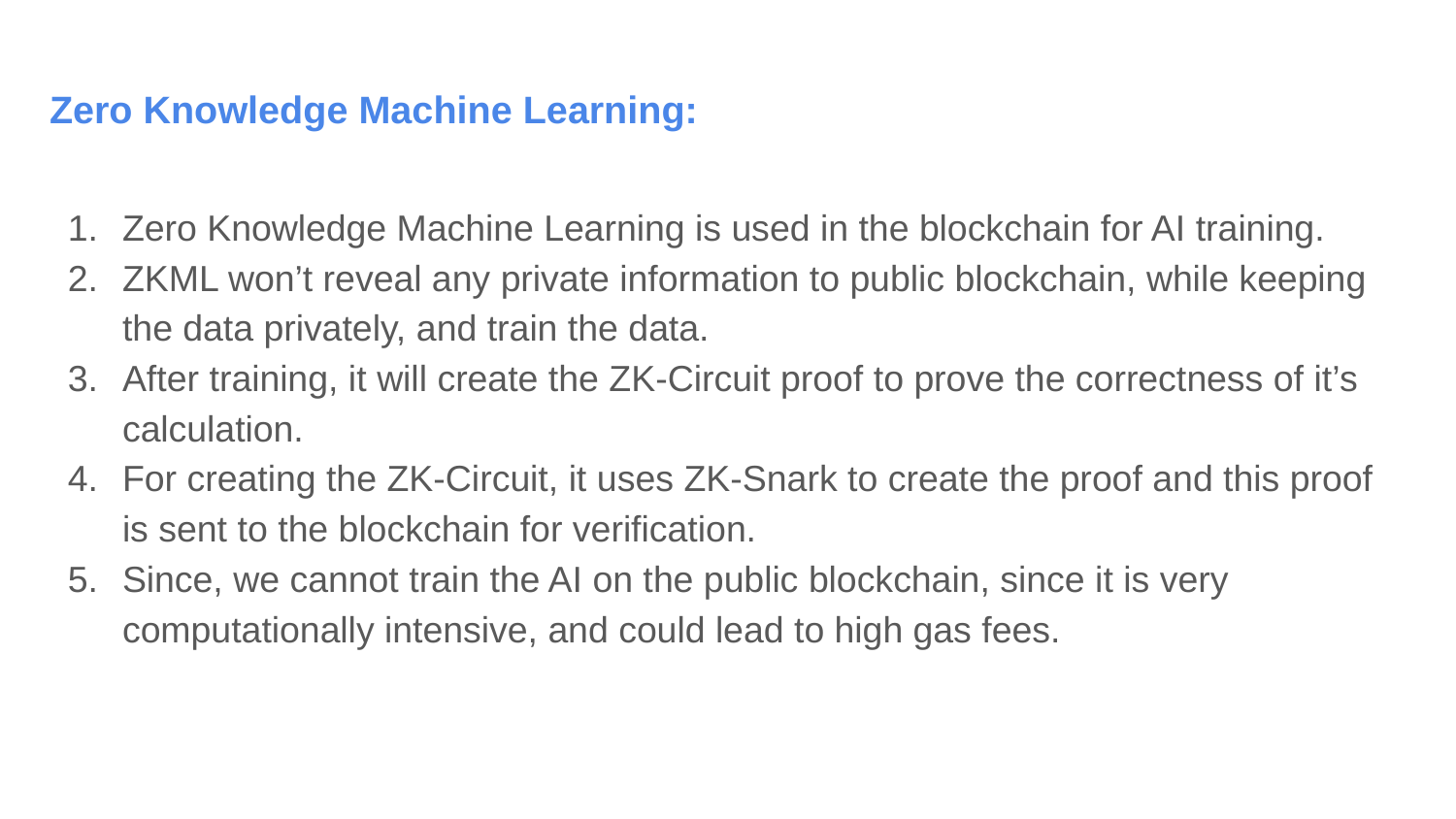

# Zero Knowledge Machine Learning:

Zero Knowledge Machine Learning is used in the blockchain for AI training.
ZKML won’t reveal any private information to public blockchain, while keeping the data privately, and train the data.
After training, it will create the ZK-Circuit proof to prove the correctness of it’s calculation.
For creating the ZK-Circuit, it uses ZK-Snark to create the proof and this proof is sent to the blockchain for verification.
Since, we cannot train the AI on the public blockchain, since it is very computationally intensive, and could lead to high gas fees.